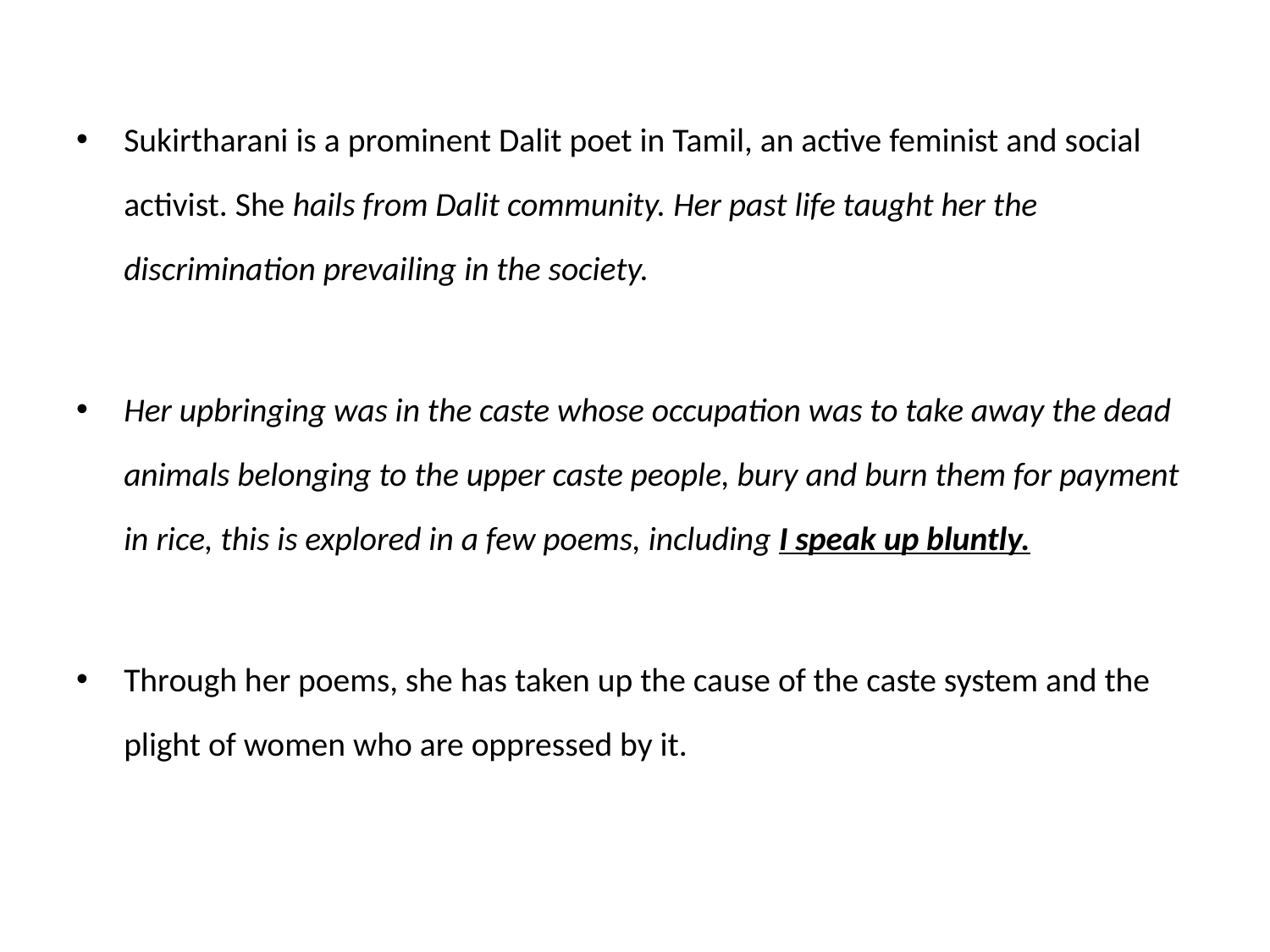

#
Sukirtharani is a prominent Dalit poet in Tamil, an active feminist and social activist. She hails from Dalit community. Her past life taught her the discrimination prevailing in the society.

Her upbringing was in the caste whose occupation was to take away the dead animals belonging to the upper caste people, bury and burn them for payment in rice, this is explored in a few poems, including I speak up bluntly.

Through her poems, she has taken up the cause of the caste system and the plight of women who are oppressed by it.